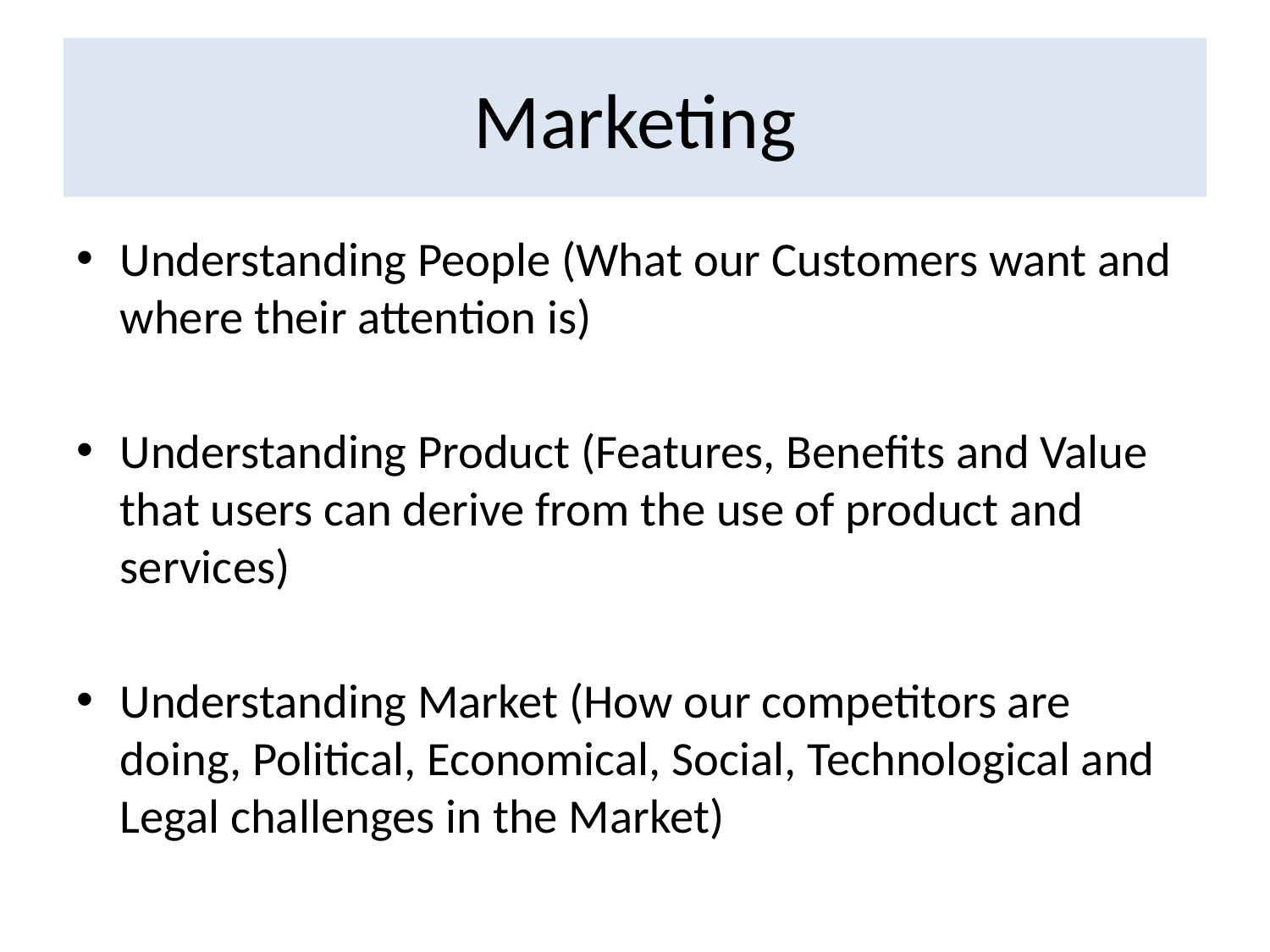

# Marketing
Understanding People (What our Customers want and where their attention is)

Understanding Product (Features, Benefits and Value that users can derive from the use of product and services)

Understanding Market (How our competitors are doing, Political, Economical, Social, Technological and Legal challenges in the Market)